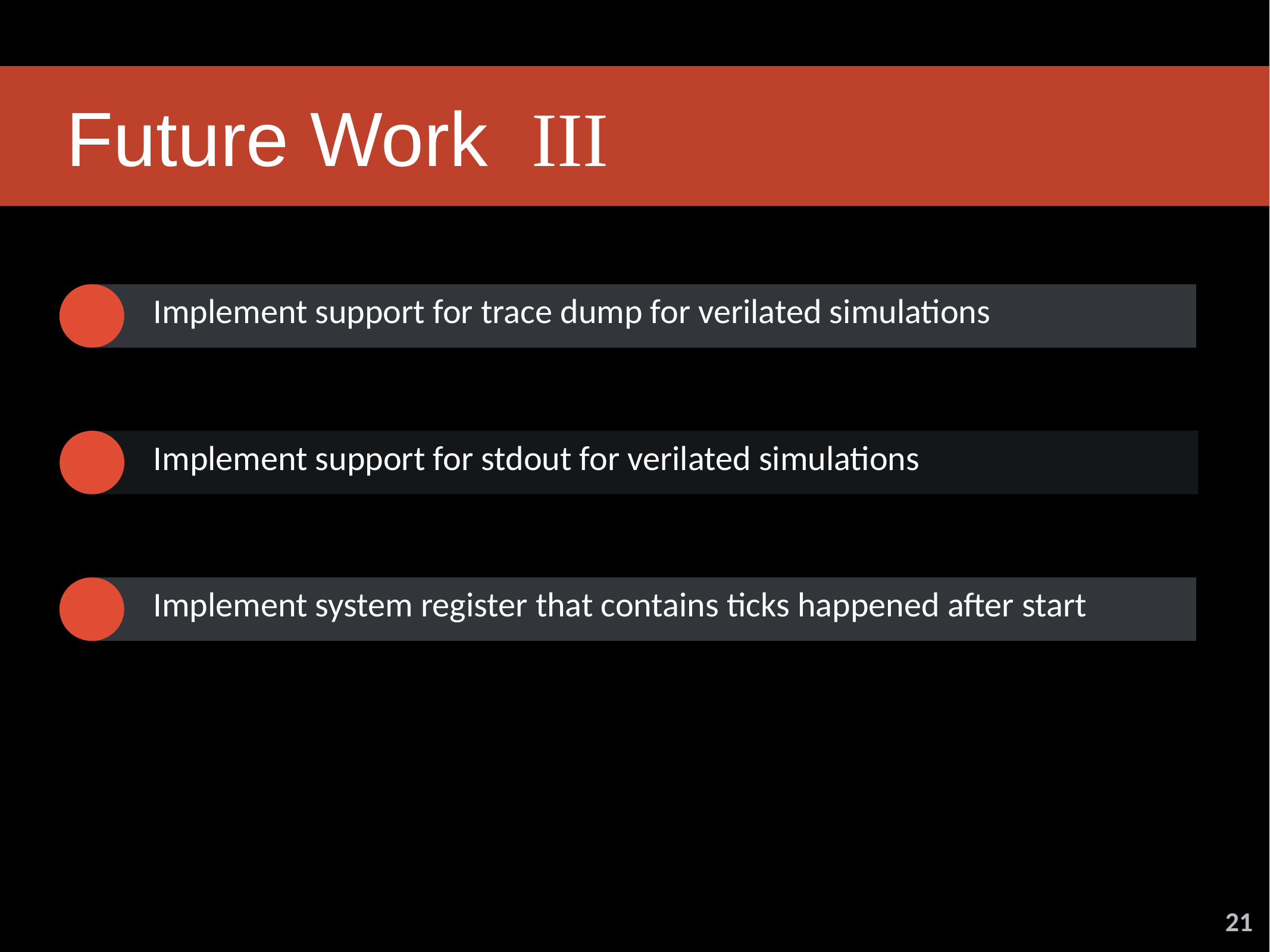

Future Work  III
Implement support for trace dump for verilated simulations

Implement support for stdout for verilated simulations
Implement system register that contains ticks happened after start

21